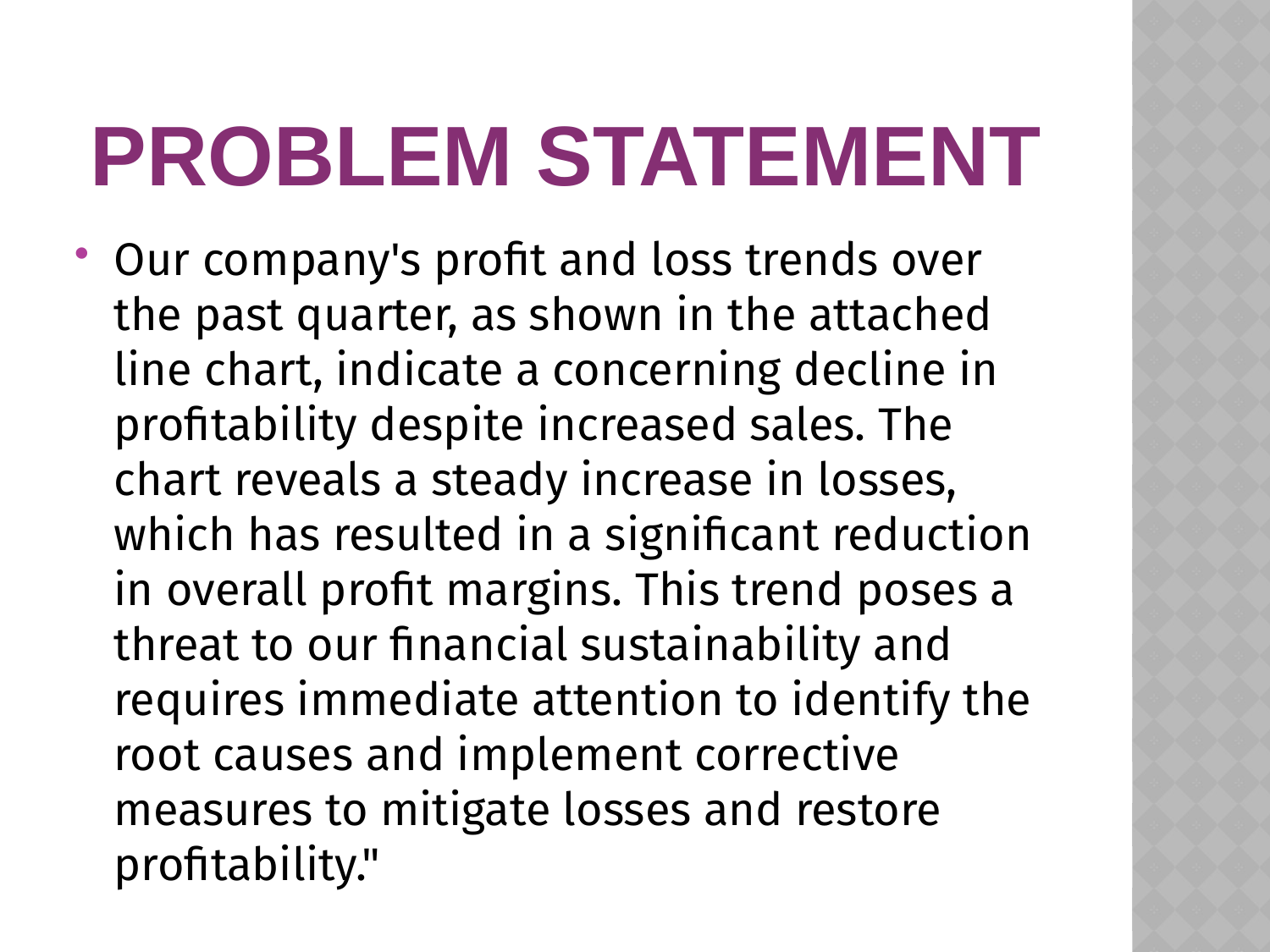

# Problem statement
Our company's profit and loss trends over the past quarter, as shown in the attached line chart, indicate a concerning decline in profitability despite increased sales. The chart reveals a steady increase in losses, which has resulted in a significant reduction in overall profit margins. This trend poses a threat to our financial sustainability and requires immediate attention to identify the root causes and implement corrective measures to mitigate losses and restore profitability."